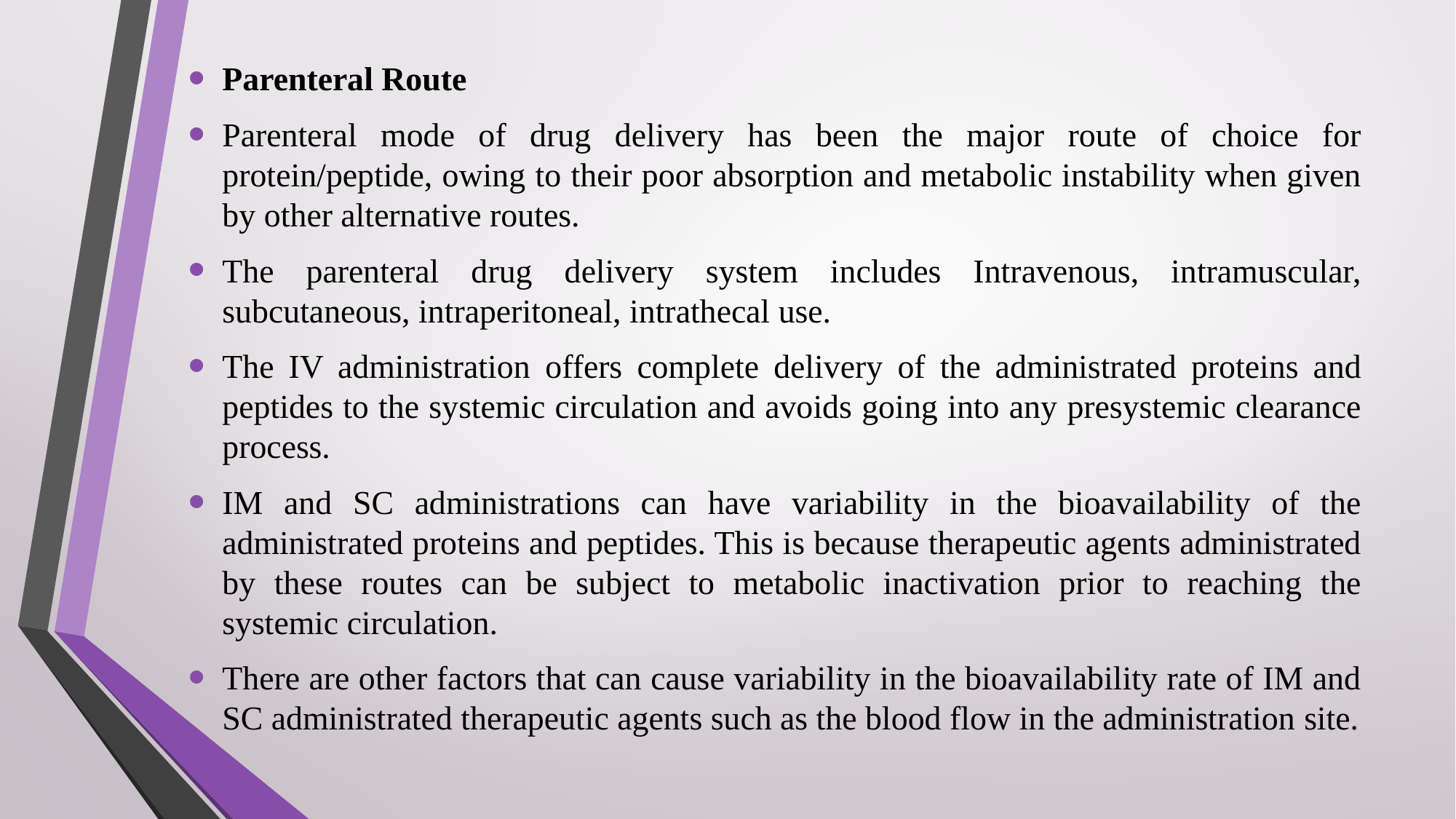

Parenteral Route
Parenteral mode of drug delivery has been the major route of choice for protein/peptide, owing to their poor absorption and metabolic instability when given by other alternative routes.
The parenteral drug delivery system includes Intravenous, intramuscular, subcutaneous, intraperitoneal, intrathecal use.
The IV administration offers complete delivery of the administrated proteins and peptides to the systemic circulation and avoids going into any presystemic clearance process.
IM and SC administrations can have variability in the bioavailability of the administrated proteins and peptides. This is because therapeutic agents administrated by these routes can be subject to metabolic inactivation prior to reaching the systemic circulation.
There are other factors that can cause variability in the bioavailability rate of IM and SC administrated therapeutic agents such as the blood flow in the administration site.